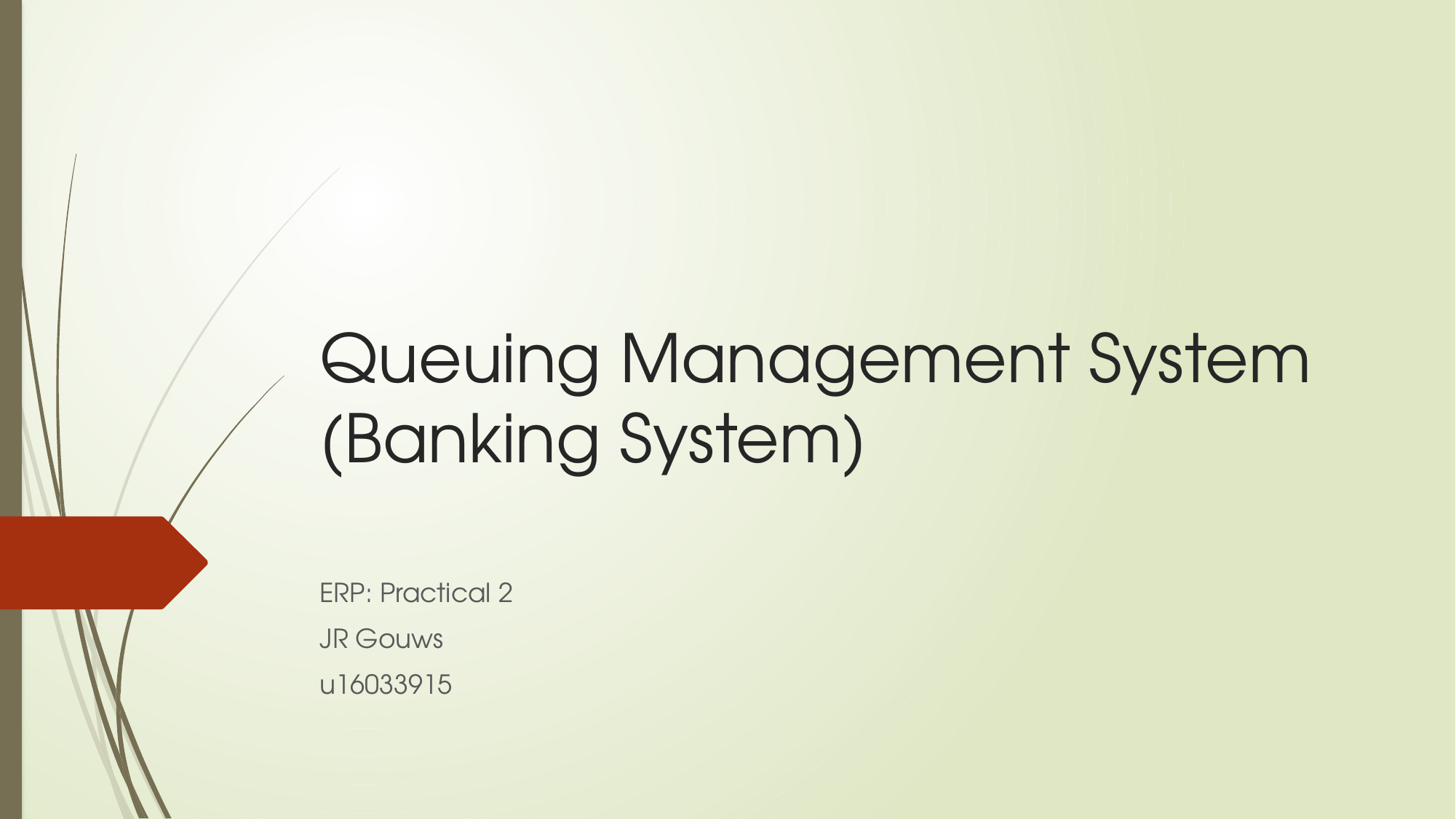

# Queuing Management System (Banking System)
ERP: Practical 2
JR Gouws
u16033915